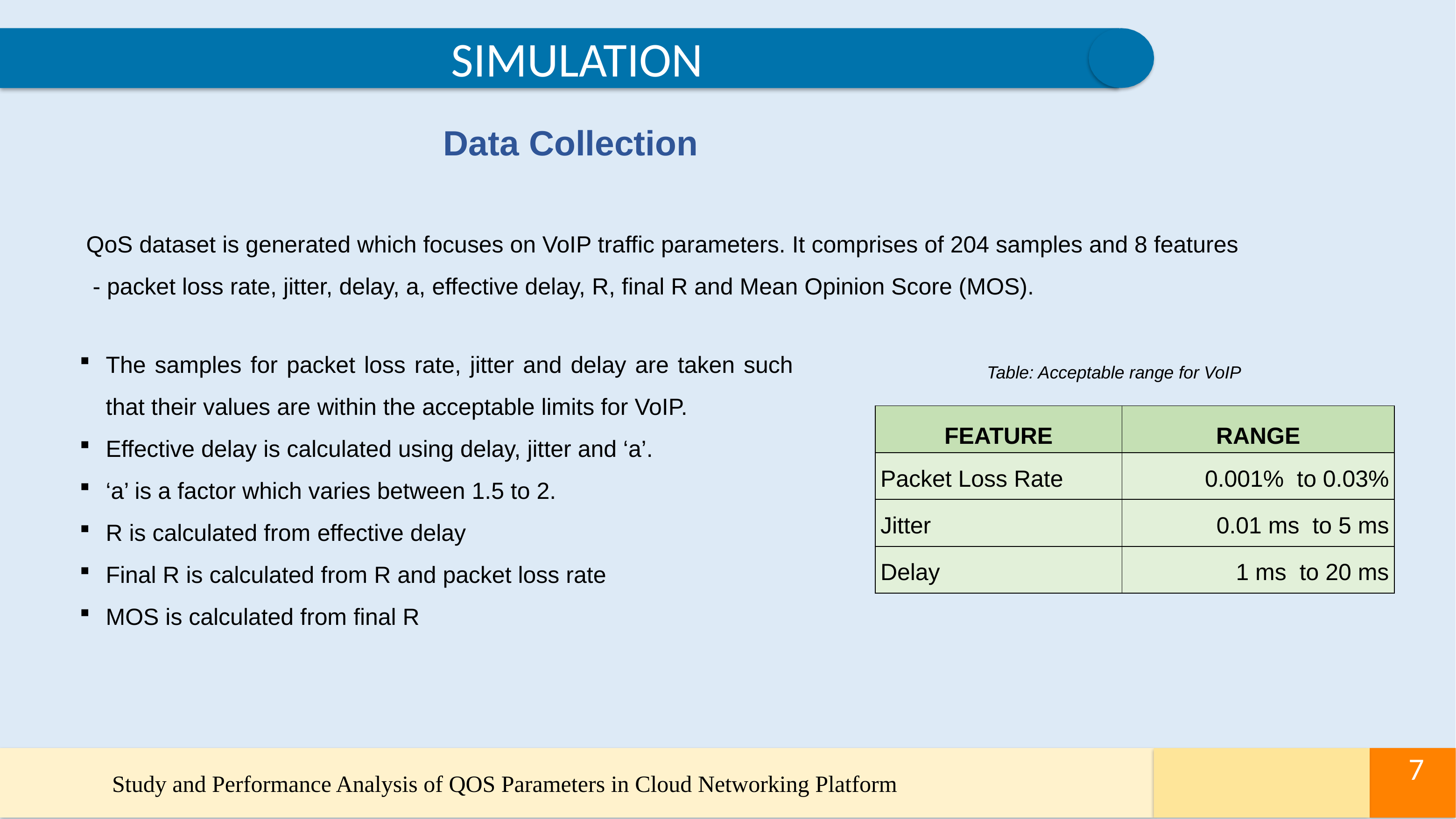

SIMULATION

Data Collection
QoS dataset is generated which focuses on VoIP traffic parameters. It comprises of 204 samples and 8 features
 - packet loss rate, jitter, delay, a, effective delay, R, final R and Mean Opinion Score (MOS).

The samples for packet loss rate, jitter and delay are taken such that their values are within the acceptable limits for VoIP.
Effective delay is calculated using delay, jitter and ‘a’.
‘a’ is a factor which varies between 1.5 to 2.
R is calculated from effective delay
Final R is calculated from R and packet loss rate
MOS is calculated from final R

Table: Acceptable range for VoIP
| FEATURE | RANGE |
| --- | --- |
| Packet Loss Rate | 0.001% to 0.03% |
| Jitter | 0.01 ms to 5 ms |
| Delay | 1 ms to 20 ms |

7
7
Study and Performance Analysis of QOS Parameters in Cloud Networking Platform